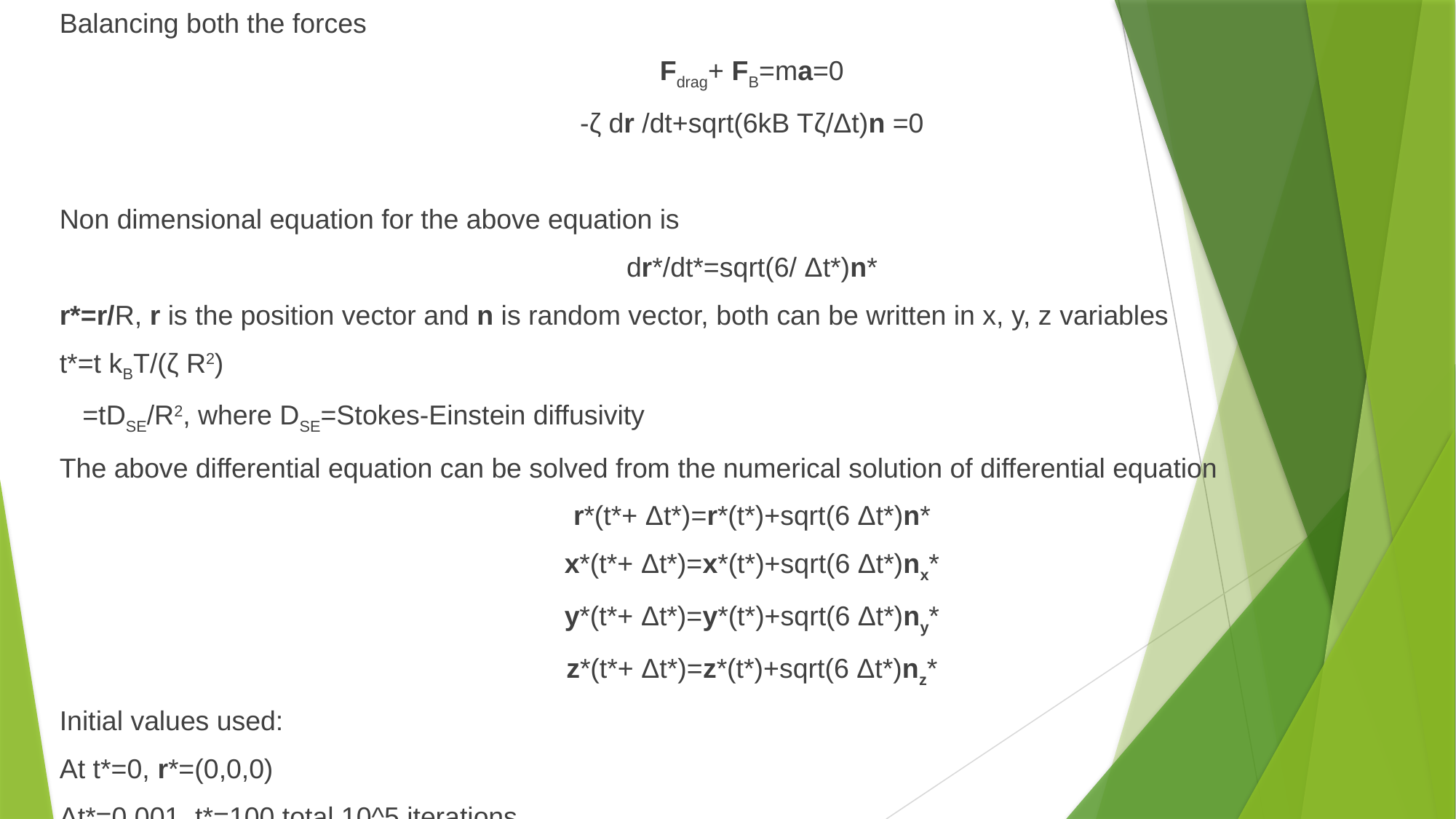

Balancing both the forces
Fdrag+ FB=ma=0
-ζ dr /dt+sqrt(6kB Tζ/Δt)n =0

Non dimensional equation for the above equation is
dr*/dt*=sqrt(6/ Δt*)n*
r*=r/R, r is the position vector and n is random vector, both can be written in x, y, z variables
t*=t kBT/(ζ R2)
   =tDSE/R2, where DSE=Stokes-Einstein diffusivity
The above differential equation can be solved from the numerical solution of differential equation
r*(t*+ Δt*)=r*(t*)+sqrt(6 Δt*)n*
x*(t*+ Δt*)=x*(t*)+sqrt(6 Δt*)nx*
y*(t*+ Δt*)=y*(t*)+sqrt(6 Δt*)ny*
z*(t*+ Δt*)=z*(t*)+sqrt(6 Δt*)nz*
Initial values used:
At t*=0, r*=(0,0,0)
Δt*=0.001, t*=100 total 10^5 iterations